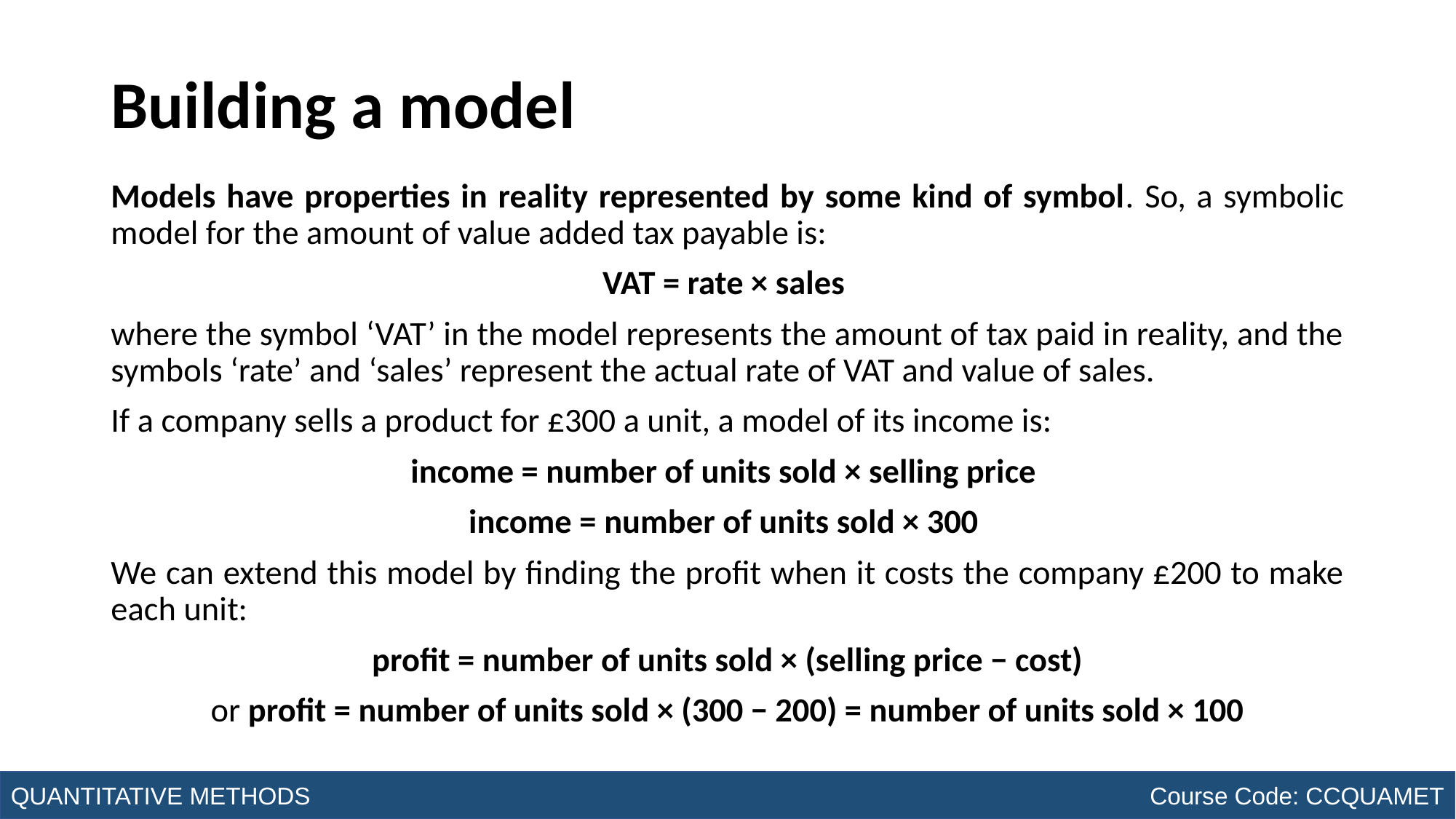

# Building a model
Models have properties in reality represented by some kind of symbol. So, a symbolic model for the amount of value added tax payable is:
VAT = rate × sales
where the symbol ‘VAT’ in the model represents the amount of tax paid in reality, and the symbols ‘rate’ and ‘sales’ represent the actual rate of VAT and value of sales.
If a company sells a product for £300 a unit, a model of its income is:
income = number of units sold × selling price
income = number of units sold × 300
We can extend this model by finding the profit when it costs the company £200 to make each unit:
profit = number of units sold × (selling price − cost)
or profit = number of units sold × (300 − 200) = number of units sold × 100

Joseph Marvin R. Imperial
QUANTITATIVE METHODS
NU College of Computing and Information Technologies
Course Code: CCQUAMET